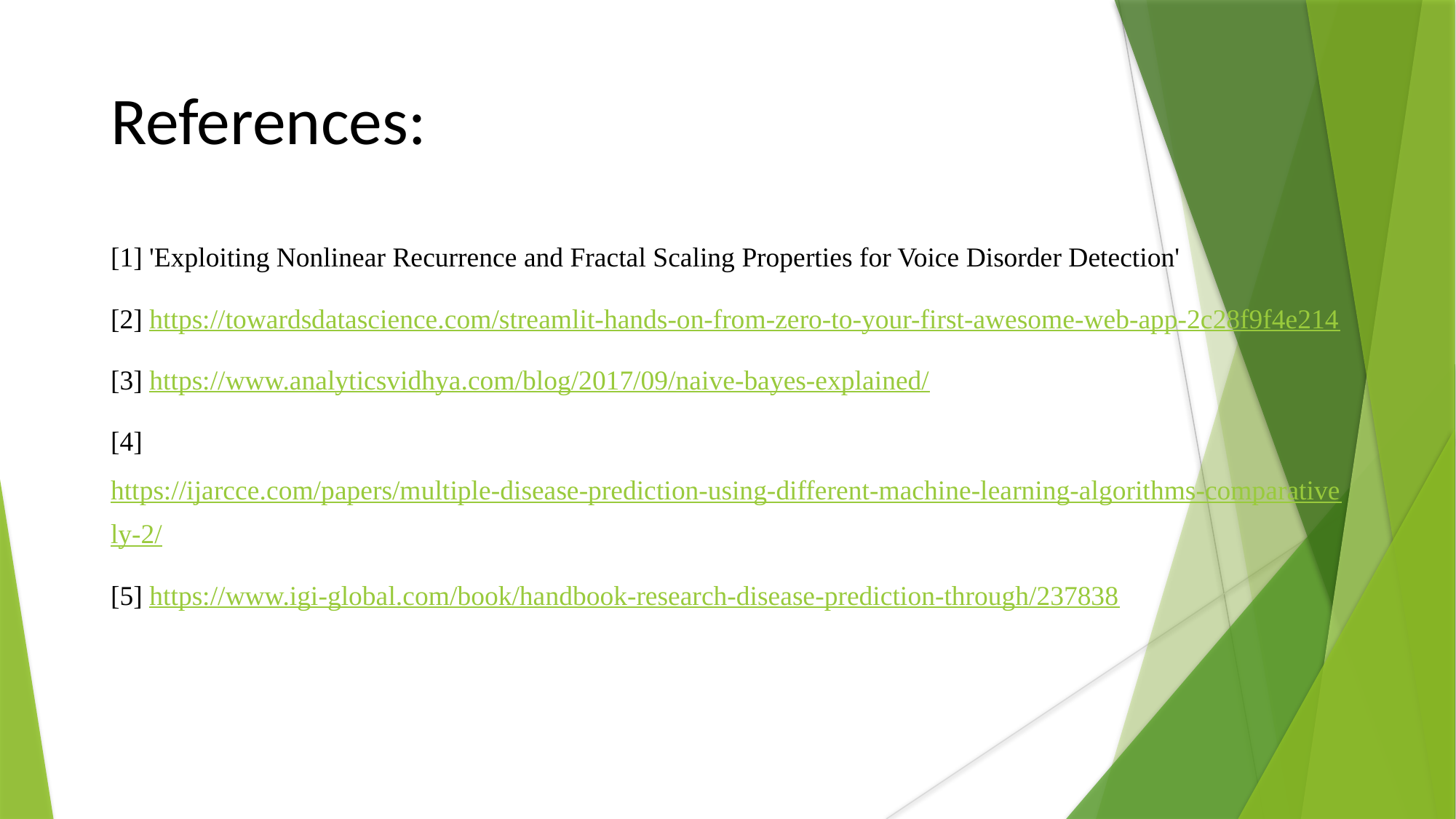

References:
[1] 'Exploiting Nonlinear Recurrence and Fractal Scaling Properties for Voice Disorder Detection'
[2] https://towardsdatascience.com/streamlit-hands-on-from-zero-to-your-first-awesome-web-app-2c28f9f4e214
[3] https://www.analyticsvidhya.com/blog/2017/09/naive-bayes-explained/
[4] https://ijarcce.com/papers/multiple-disease-prediction-using-different-machine-learning-algorithms-comparatively-2/
[5] https://www.igi-global.com/book/handbook-research-disease-prediction-through/237838